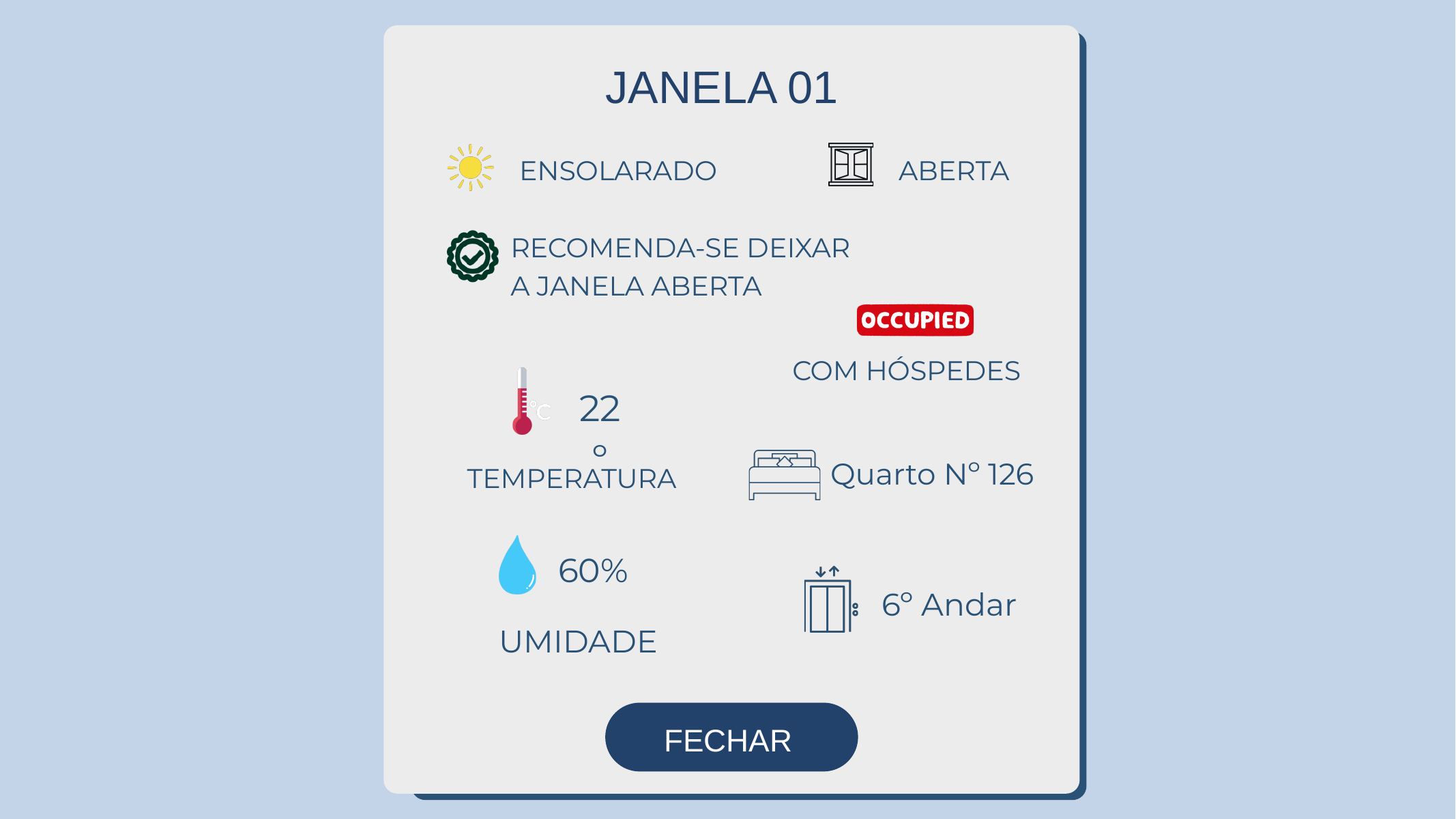

JANELA 01

ENSOLARADO
ABERTA
RECOMENDA-SE DEIXAR A JANELA ABERTA

COM HÓSPEDES

22º
Quarto Nº 126

TEMPERATURA

60%

6º Andar
UMIDADE

FECHAR